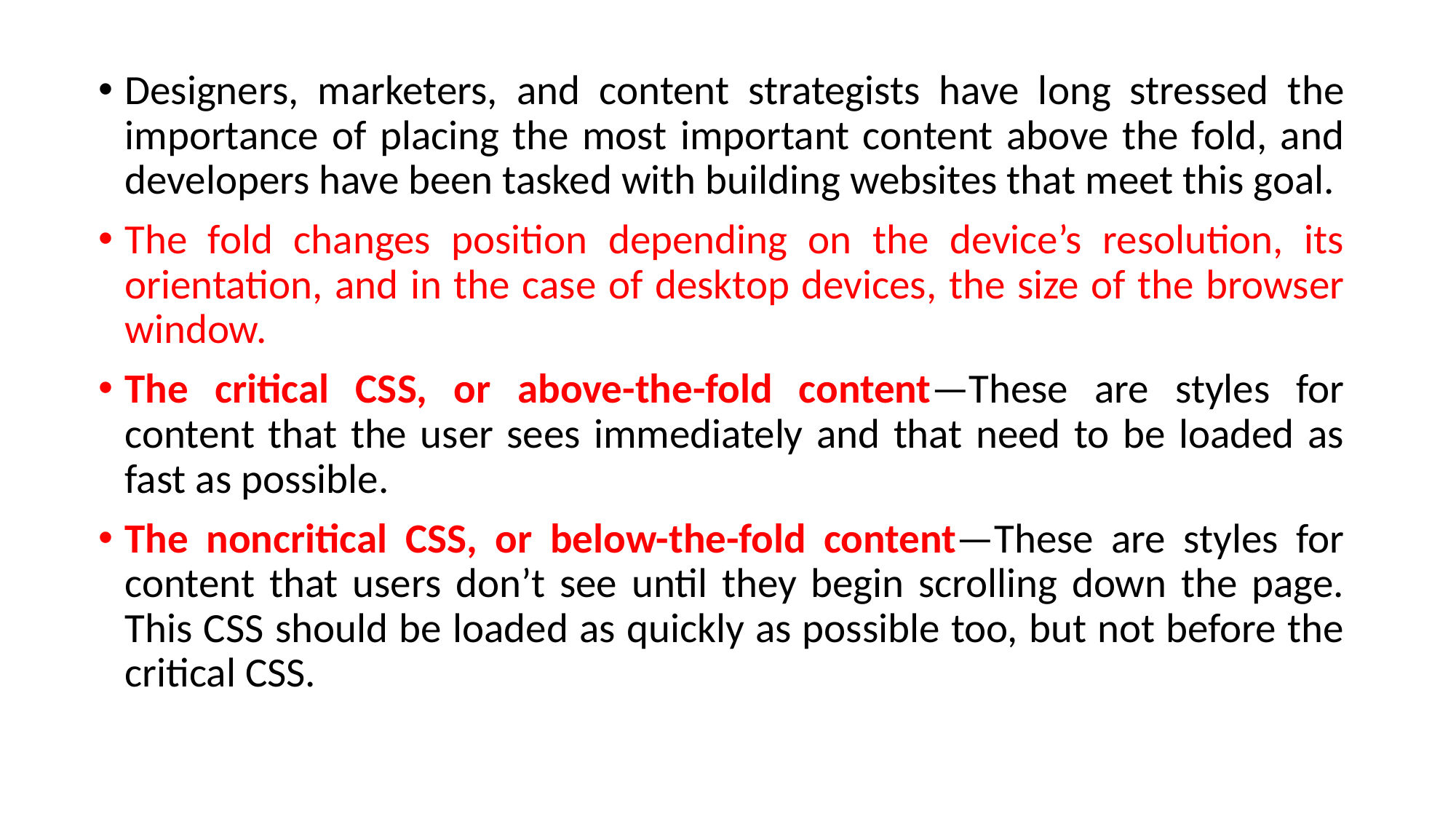

Designers, marketers, and content strategists have long stressed the importance of placing the most important content above the fold, and developers have been tasked with building websites that meet this goal.
The fold changes position depending on the device’s resolution, its orientation, and in the case of desktop devices, the size of the browser window.
The critical CSS, or above-the-fold content—These are styles for content that the user sees immediately and that need to be loaded as fast as possible.
The noncritical CSS, or below-the-fold content—These are styles for content that users don’t see until they begin scrolling down the page. This CSS should be loaded as quickly as possible too, but not before the critical CSS.